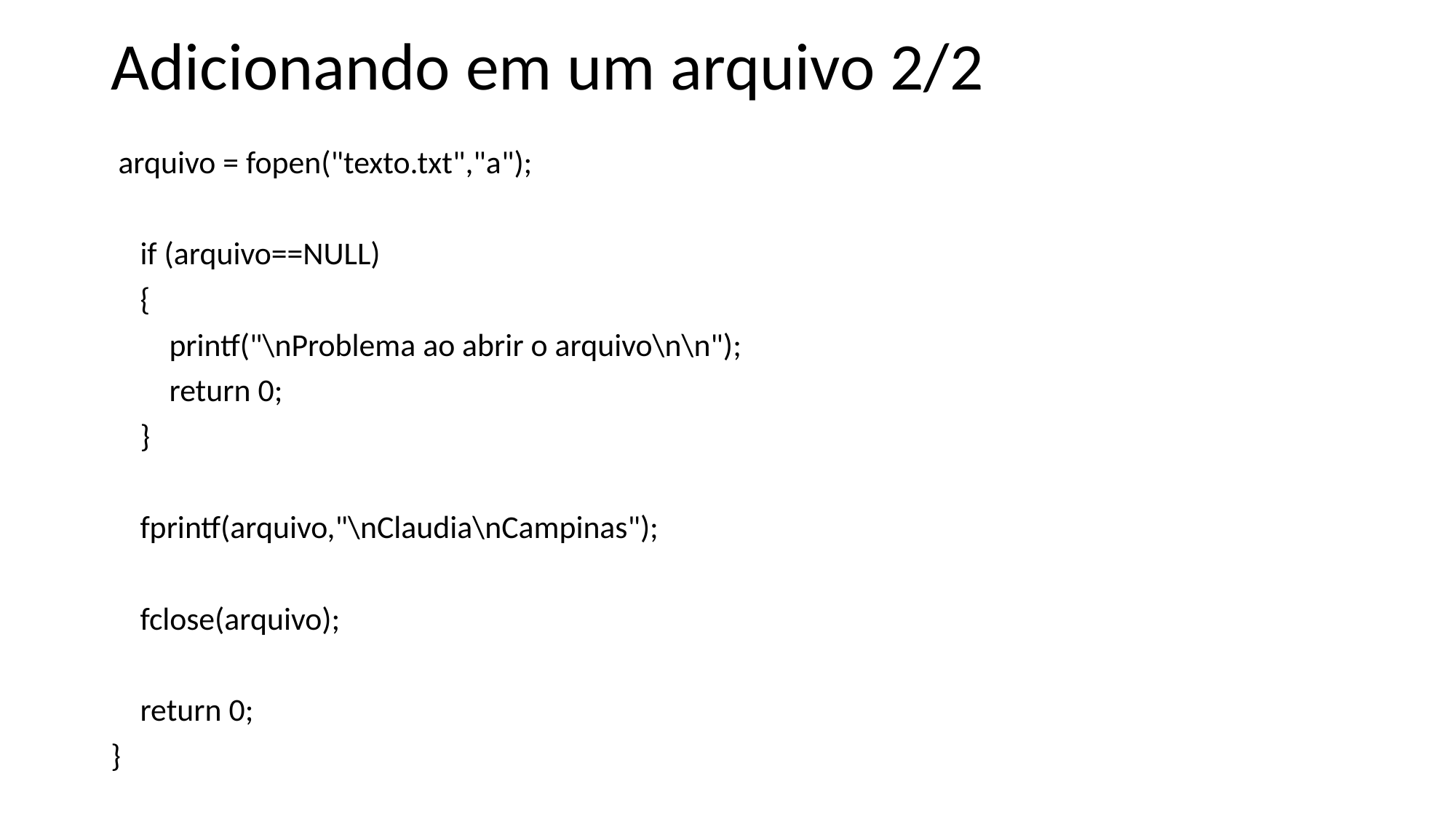

# Adicionando em um arquivo 2/2
 arquivo = fopen("texto.txt","a");

    if (arquivo==NULL)
    {
        printf("\nProblema ao abrir o arquivo\n\n");
        return 0;
    }

    fprintf(arquivo,"\nClaudia\nCampinas");

    fclose(arquivo);

    return 0;
}